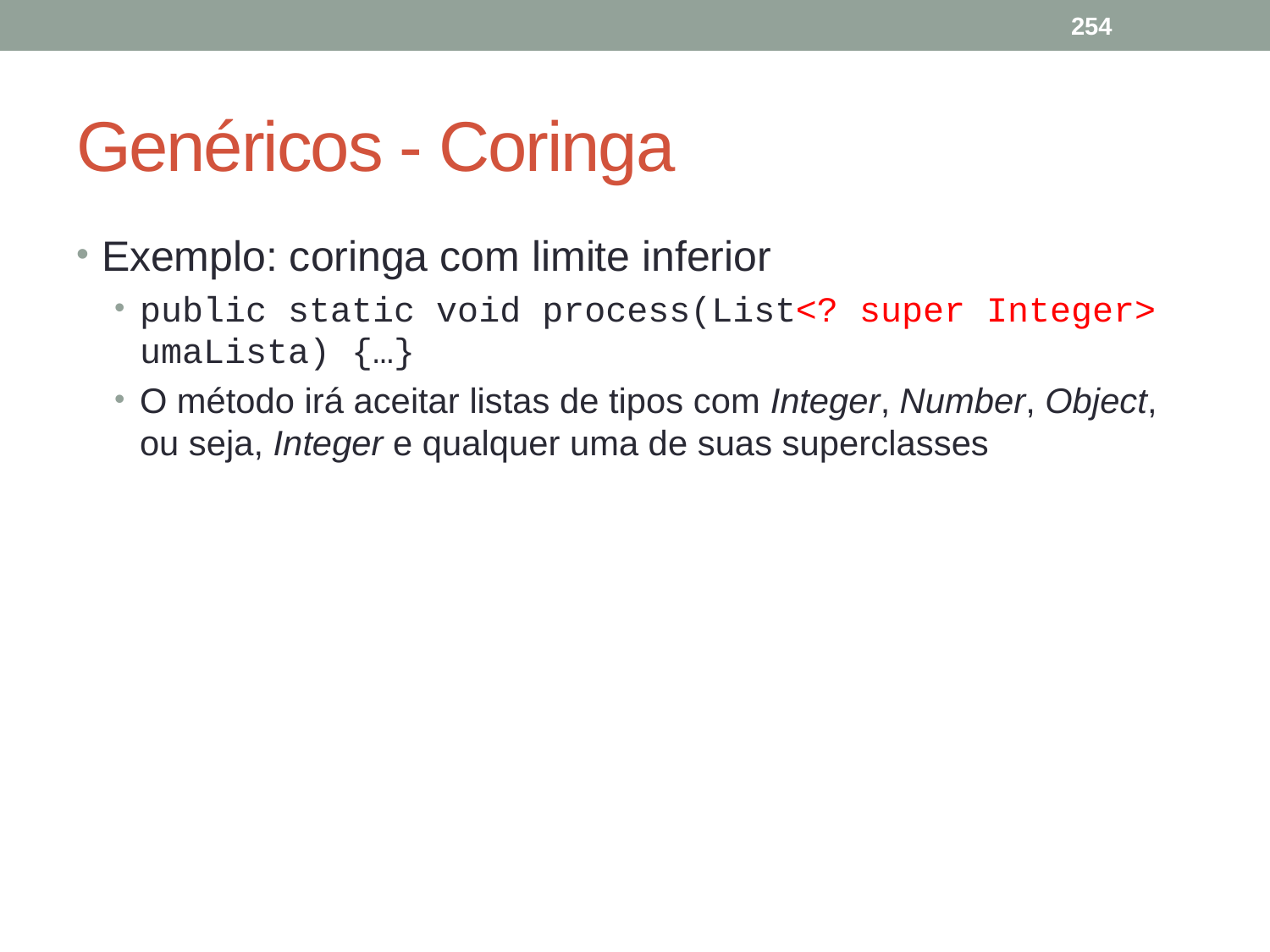

254
# Genéricos - Coringa
Exemplo: coringa com limite inferior
public static void process(List<? super Integer> umaLista) {…}
O método irá aceitar listas de tipos com Integer, Number, Object, ou seja, Integer e qualquer uma de suas superclasses